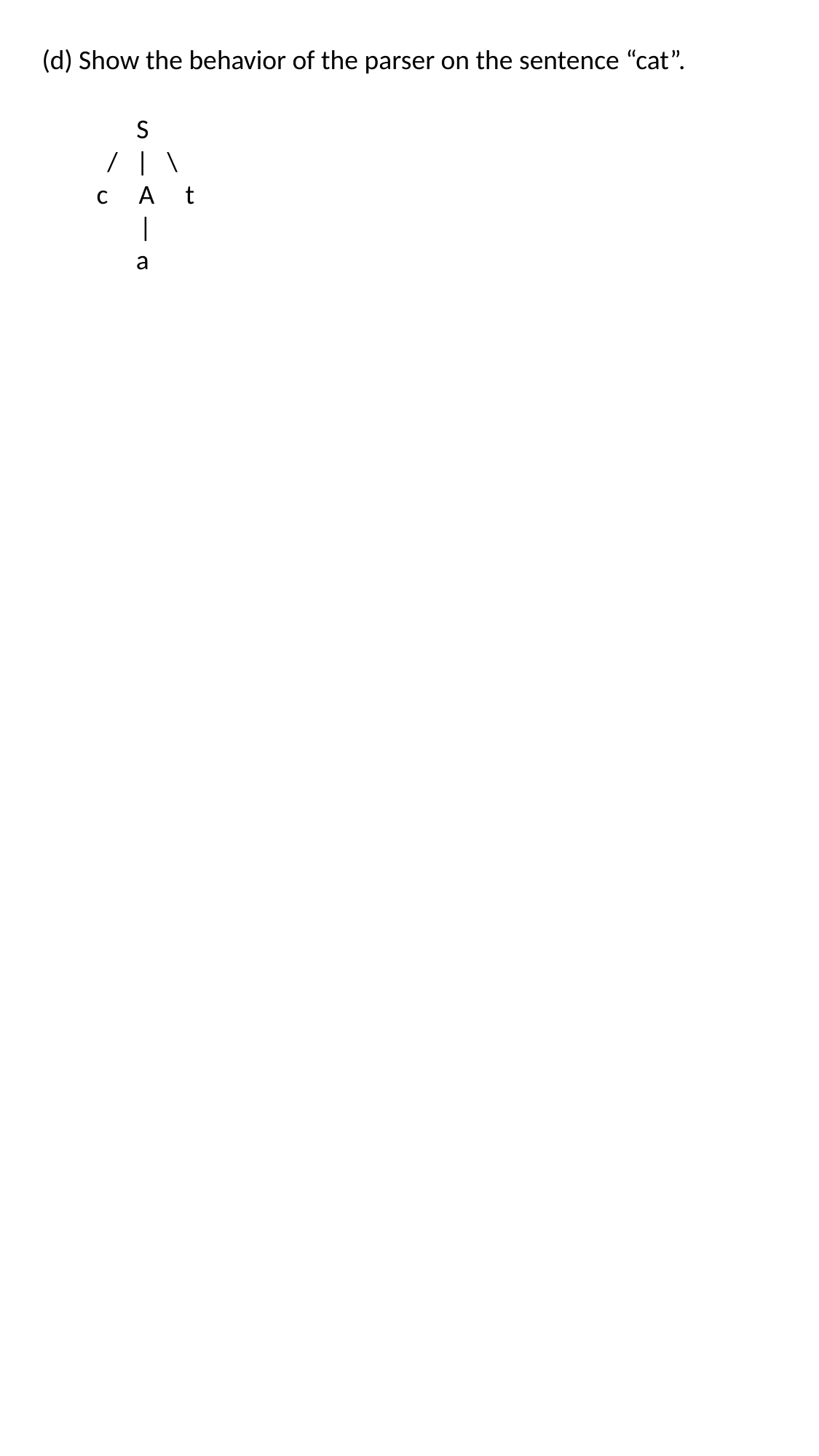

(d) Show the behavior of the parser on the sentence “cat”.
S
/   |   \
 c     A     t
 |
a